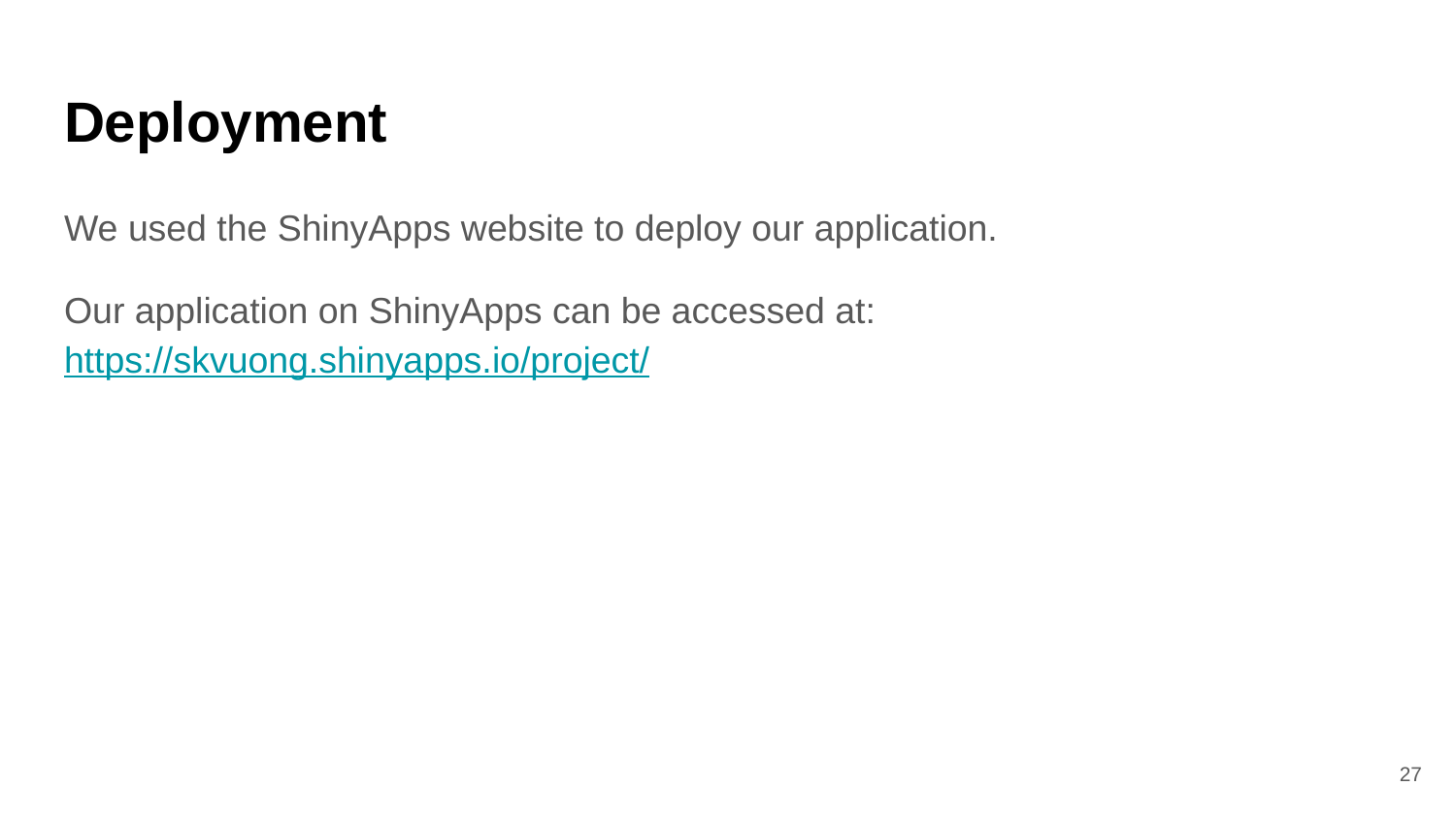

# Deployment
We used the ShinyApps website to deploy our application.
Our application on ShinyApps can be accessed at: https://skvuong.shinyapps.io/project/
27